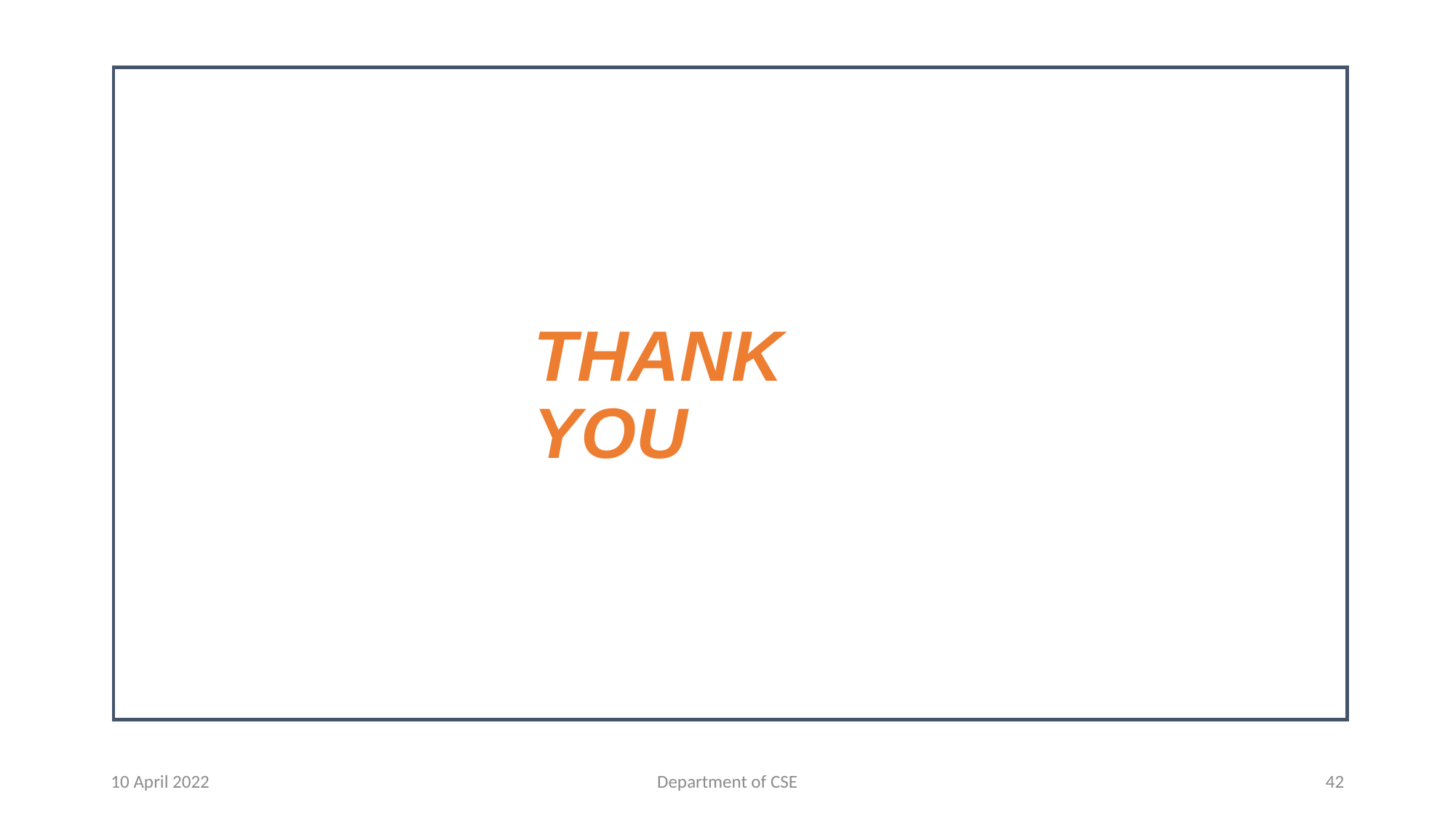

THANK YOU
10 April 2022
Department of CSE
42